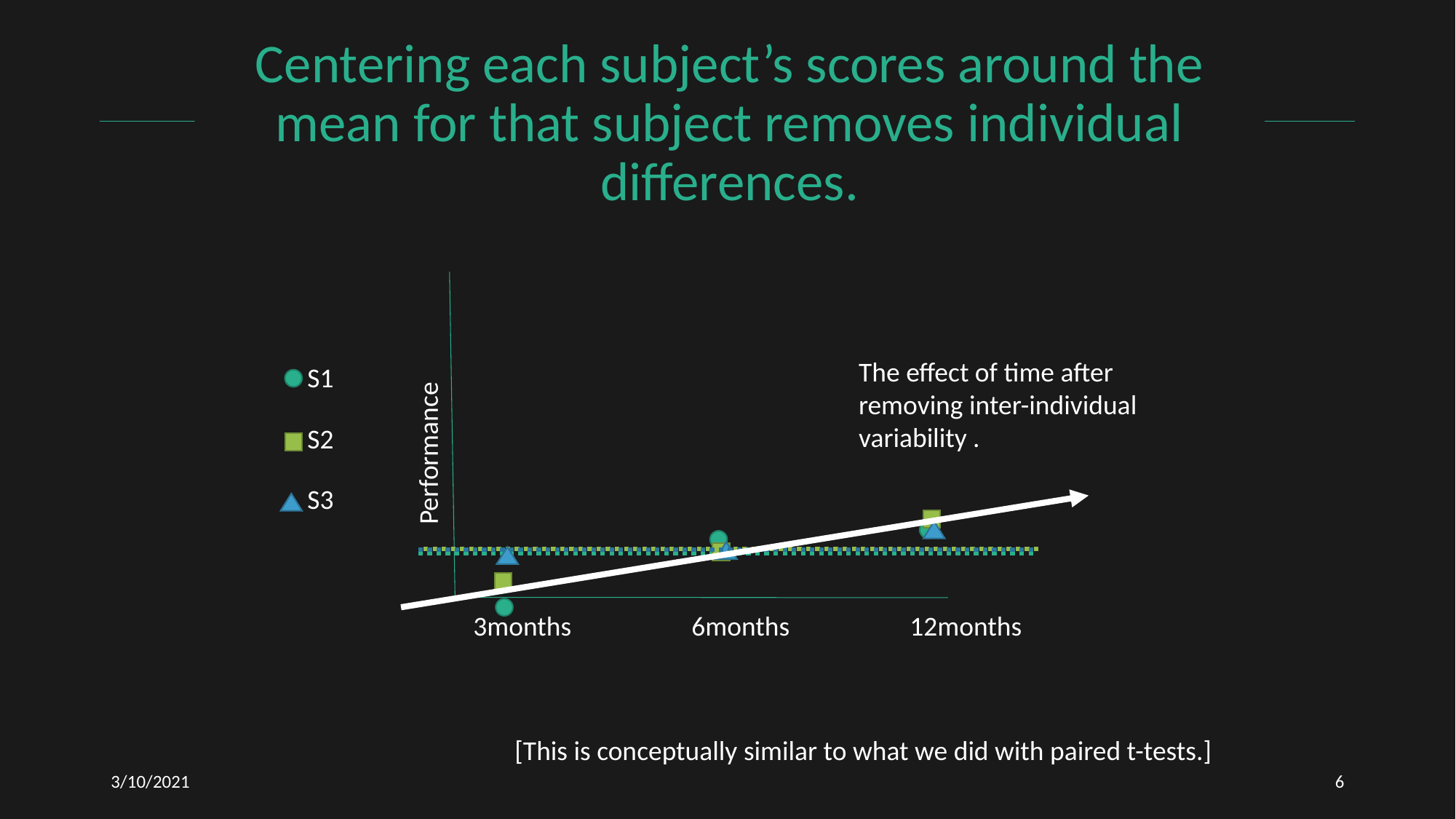

# Centering each subject’s scores around the mean for that subject removes individual differences.
The effect of time after removing inter-individual variability .
S1

Performance
S2

S3

3months		6months		12months
[This is conceptually similar to what we did with paired t-tests.]
3/10/2021
6